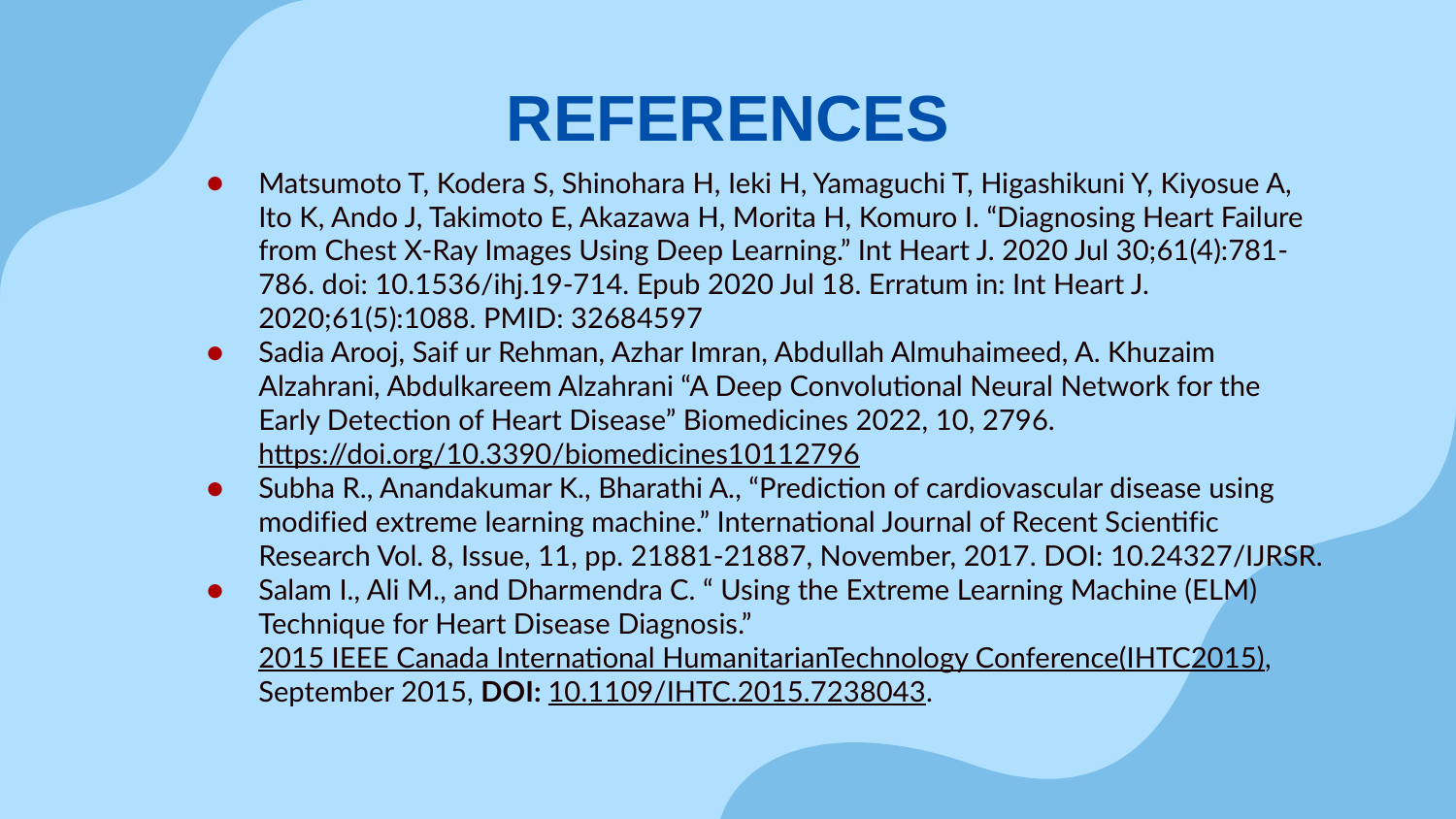

# REFERENCES
Matsumoto T, Kodera S, Shinohara H, Ieki H, Yamaguchi T, Higashikuni Y, Kiyosue A, Ito K, Ando J, Takimoto E, Akazawa H, Morita H, Komuro I. “Diagnosing Heart Failure from Chest X-Ray Images Using Deep Learning.” Int Heart J. 2020 Jul 30;61(4):781-786. doi: 10.1536/ihj.19-714. Epub 2020 Jul 18. Erratum in: Int Heart J. 2020;61(5):1088. PMID: 32684597
Sadia Arooj, Saif ur Rehman, Azhar Imran, Abdullah Almuhaimeed, A. Khuzaim Alzahrani, Abdulkareem Alzahrani “A Deep Convolutional Neural Network for the Early Detection of Heart Disease” Biomedicines 2022, 10, 2796. https://doi.org/10.3390/biomedicines10112796
Subha R., Anandakumar K., Bharathi A., “Prediction of cardiovascular disease using modified extreme learning machine.” International Journal of Recent Scientific Research Vol. 8, Issue, 11, pp. 21881-21887, November, 2017. DOI: 10.24327/IJRSR.
Salam I., Ali M., and Dharmendra C. “ Using the Extreme Learning Machine (ELM) Technique for Heart Disease Diagnosis.” 2015 IEEE Canada International HumanitarianTechnology Conference(IHTC2015), September 2015, DOI: 10.1109/IHTC.2015.7238043.